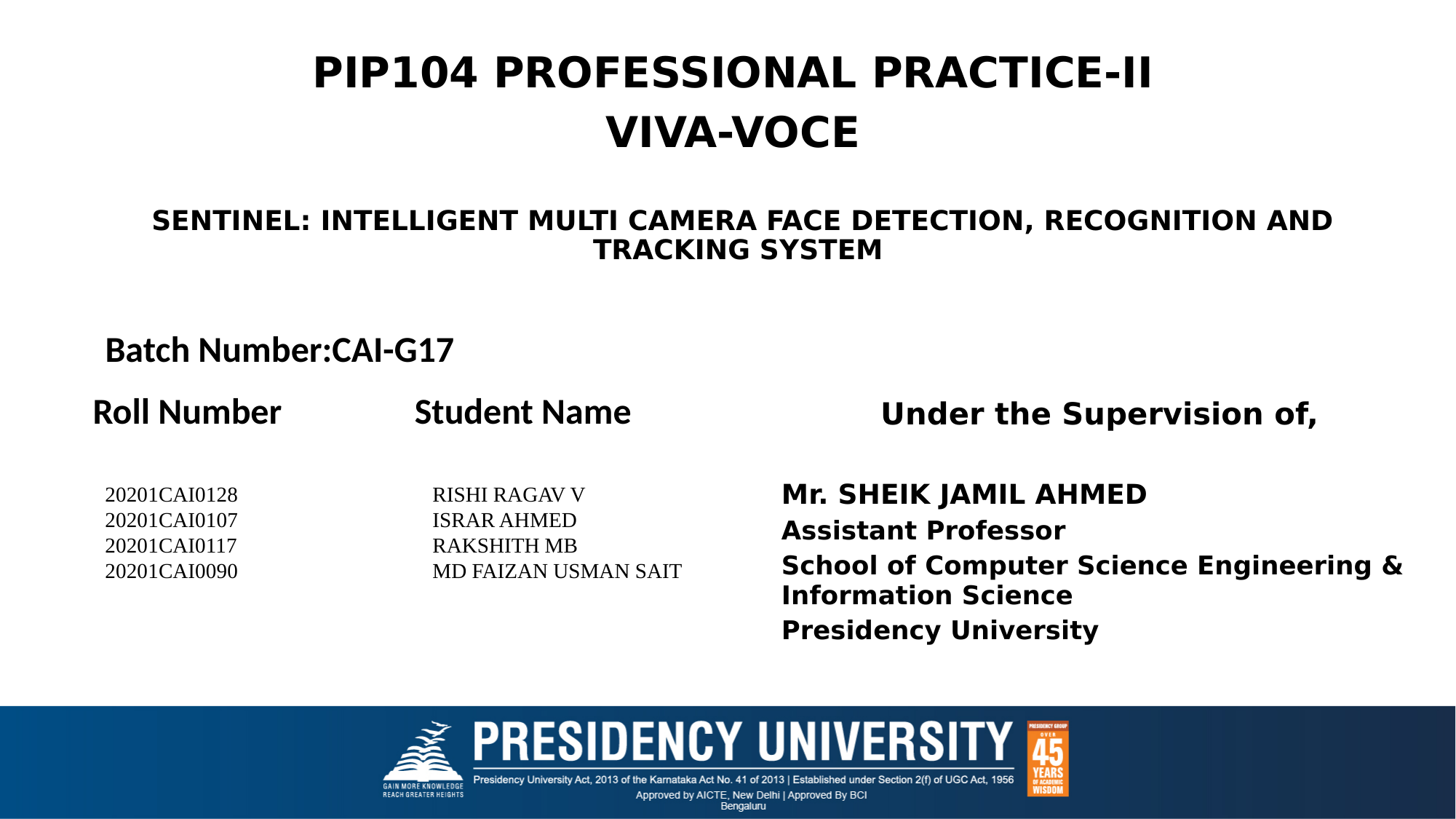

PIP104 PROFESSIONAL PRACTICE-II
VIVA-VOCE
# SENTINEL: INTELLIGENT MULTI CAMERA FACE DETECTION, RECOGNITION AND TRACKING SYSTEM
Batch Number:CAI-G17

Under the Supervision of,

Mr. SHEIK JAMIL AHMED
Assistant Professor
School of Computer Science Engineering & Information Science
Presidency University

| Roll Number | Student Name |
| --- | --- |
|  |  |
|  |  |
|  |  |
|  |  |
|  |  |
20201CAI0128		RISHI RAGAV V
20201CAI0107		ISRAR AHMED
20201CAI0117		RAKSHITH MB
20201CAI0090		MD FAIZAN USMAN SAIT